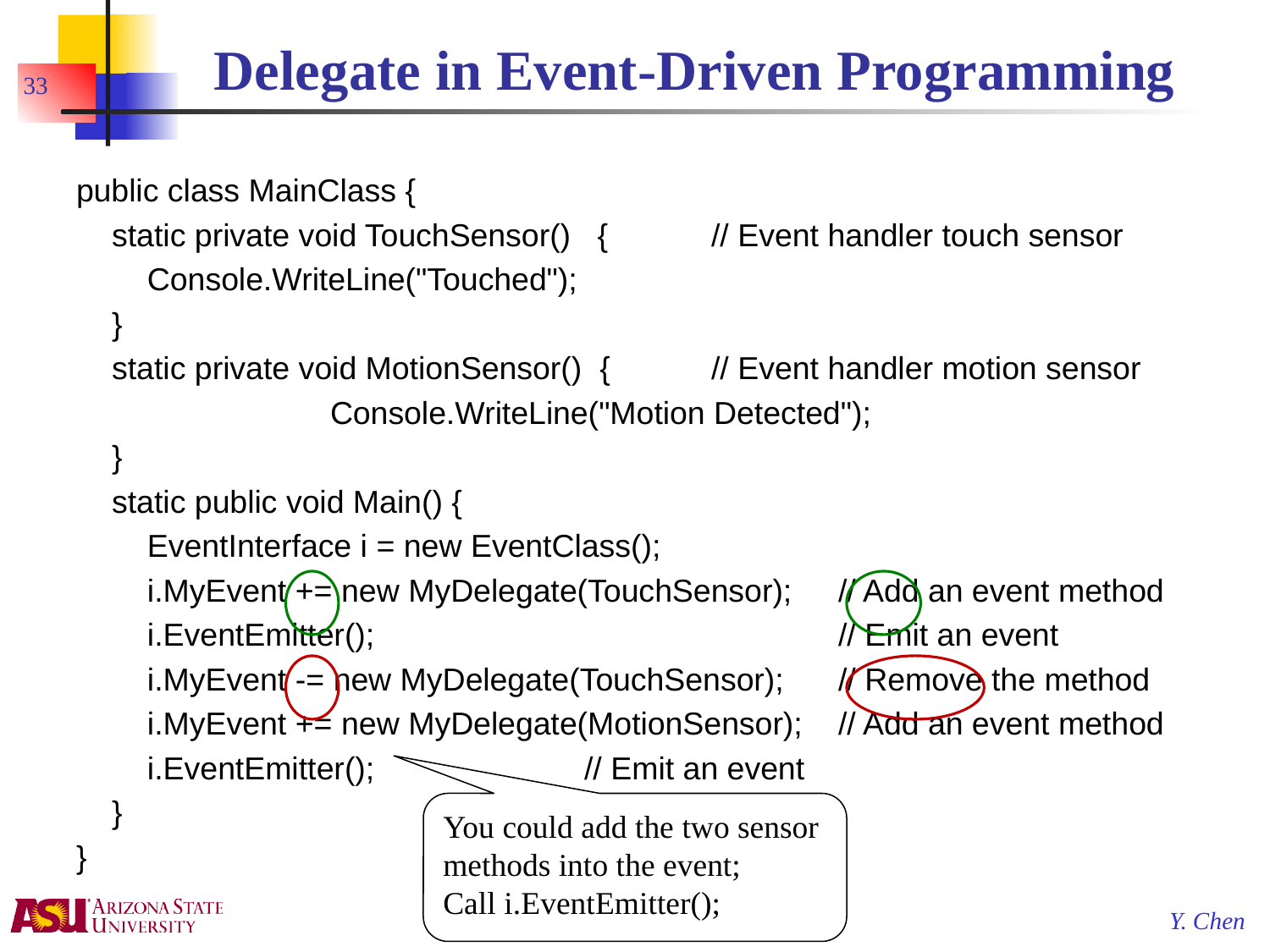

# Delegate in Event-Driven Programming
33
public class MainClass {
    static private void TouchSensor()   {    	// Event handler touch sensor
        Console.WriteLine("Touched");
    }
    static private void MotionSensor()  {	// Event handler motion sensor
		Console.WriteLine("Motion Detected");
    }
    static public void Main() {
        EventInterface i = new EventClass();
        i.MyEvent += new MyDelegate(TouchSensor);   	// Add an event method
        i.EventEmitter();                           		// Emit an event
        i.MyEvent -= new MyDelegate(TouchSensor);   	// Remove the method
        i.MyEvent += new MyDelegate(MotionSensor);  	// Add an event method
        i.EventEmitter();		// Emit an event
    }
}

You could add the two sensor methods into the event;
Call i.EventEmitter();